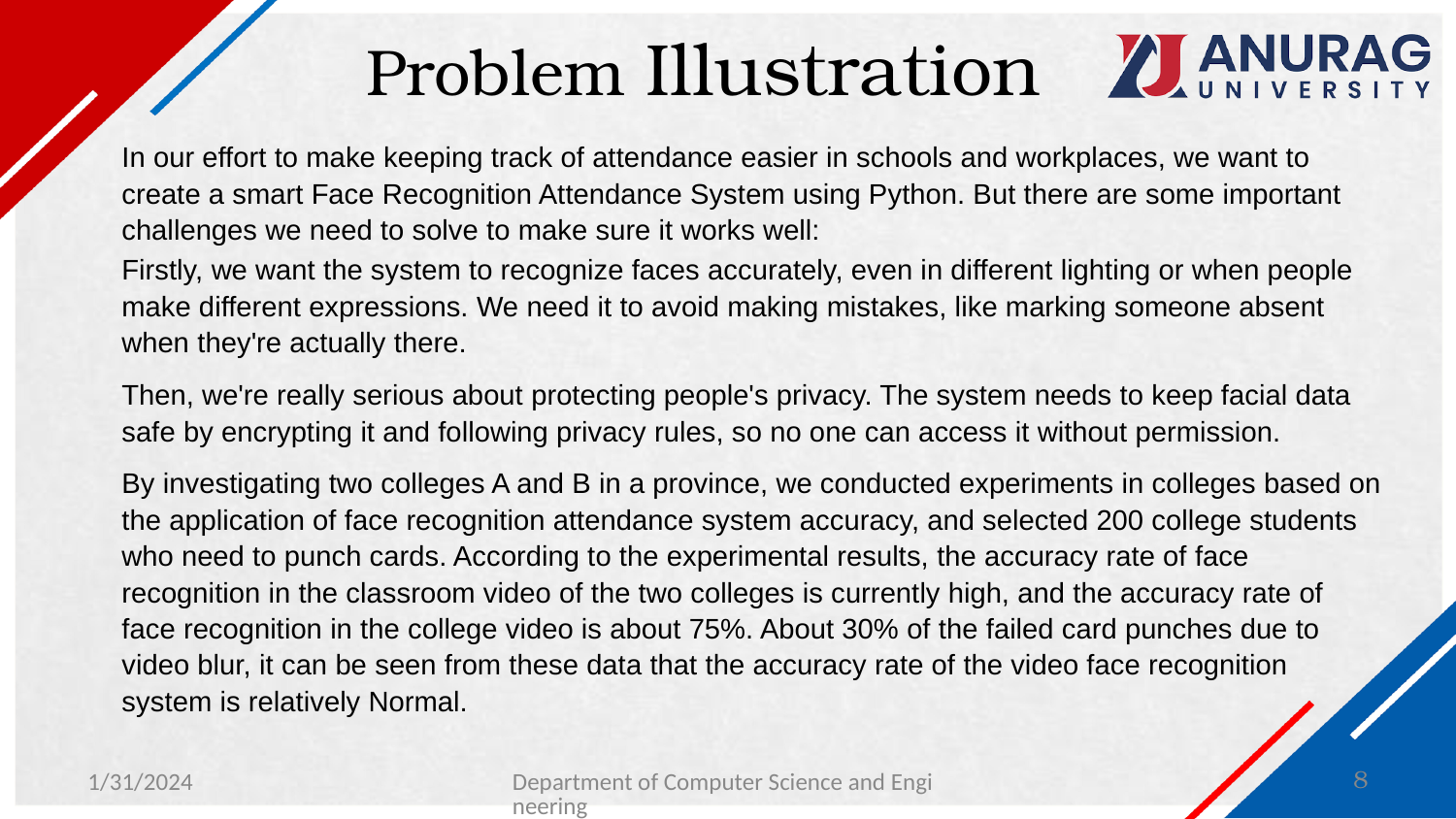

# Problem Illustration
In our effort to make keeping track of attendance easier in schools and workplaces, we want to create a smart Face Recognition Attendance System using Python. But there are some important challenges we need to solve to make sure it works well:
Firstly, we want the system to recognize faces accurately, even in different lighting or when people make different expressions. We need it to avoid making mistakes, like marking someone absent when they're actually there.
Then, we're really serious about protecting people's privacy. The system needs to keep facial data safe by encrypting it and following privacy rules, so no one can access it without permission.
By investigating two colleges A and B in a province, we conducted experiments in colleges based on the application of face recognition attendance system accuracy, and selected 200 college students who need to punch cards. According to the experimental results, the accuracy rate of face recognition in the classroom video of the two colleges is currently high, and the accuracy rate of face recognition in the college video is about 75%. About 30% of the failed card punches due to video blur, it can be seen from these data that the accuracy rate of the video face recognition system is relatively Normal.

1/31/2024
Department of Computer Science and Engineering
8